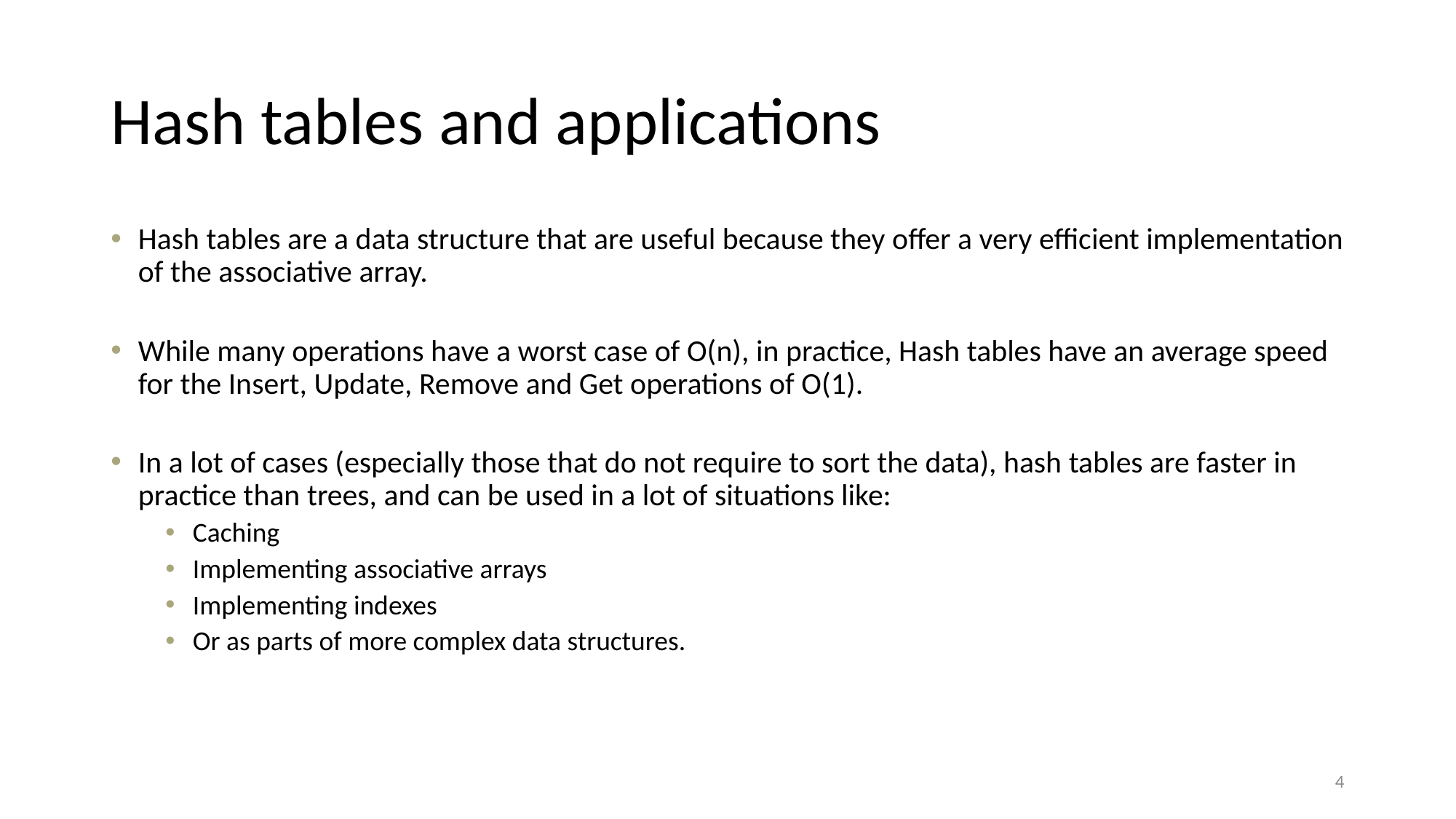

# Hash tables and applications
Hash tables are a data structure that are useful because they offer a very efficient implementation of the associative array.

While many operations have a worst case of O(n), in practice, Hash tables have an average speed for the Insert, Update, Remove and Get operations of O(1).

In a lot of cases (especially those that do not require to sort the data), hash tables are faster in practice than trees, and can be used in a lot of situations like:
Caching
Implementing associative arrays
Implementing indexes
Or as parts of more complex data structures.

4